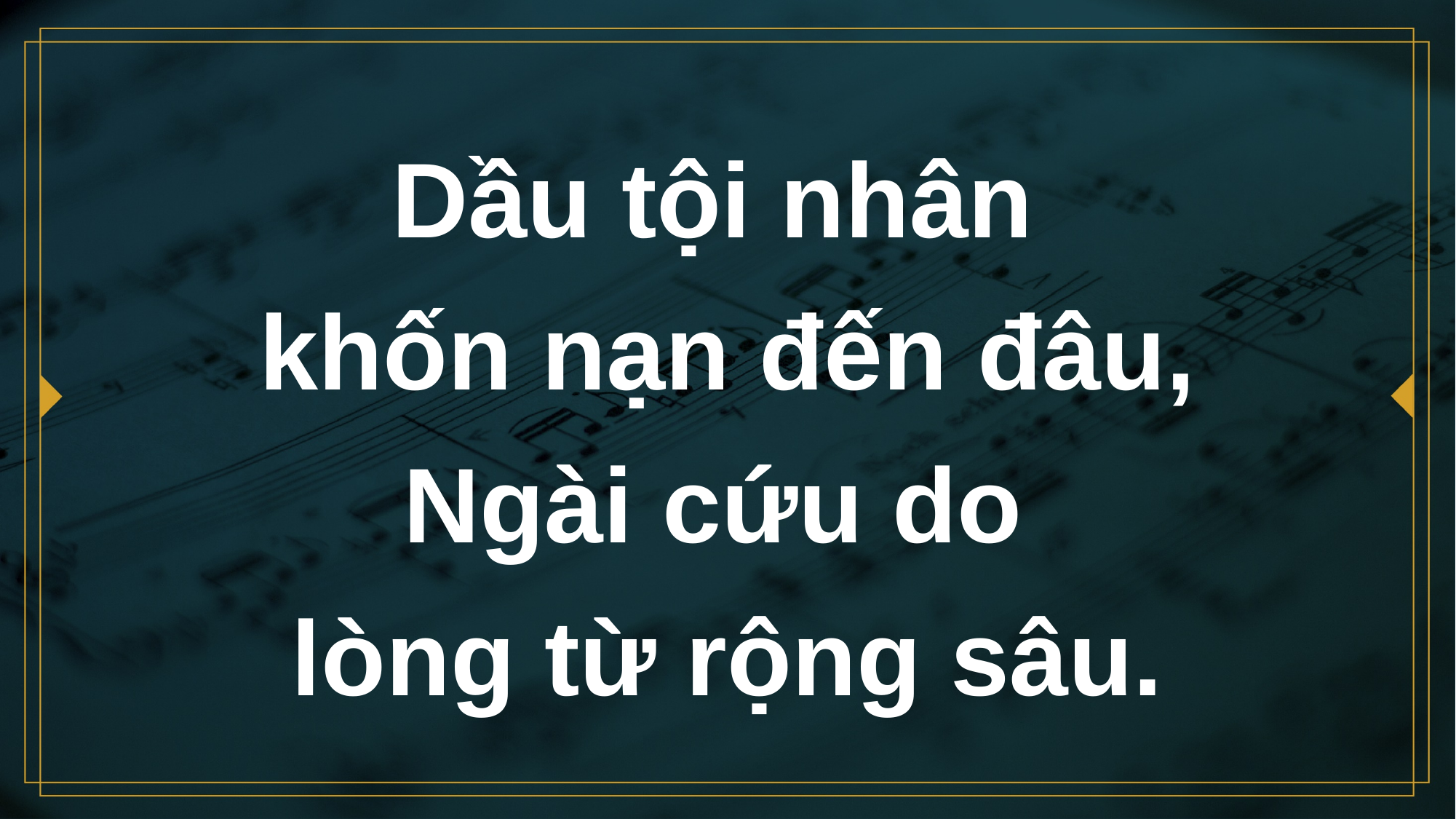

# Dầu tội nhân khốn nạn đến đâu, Ngài cứu do lòng từ rộng sâu.